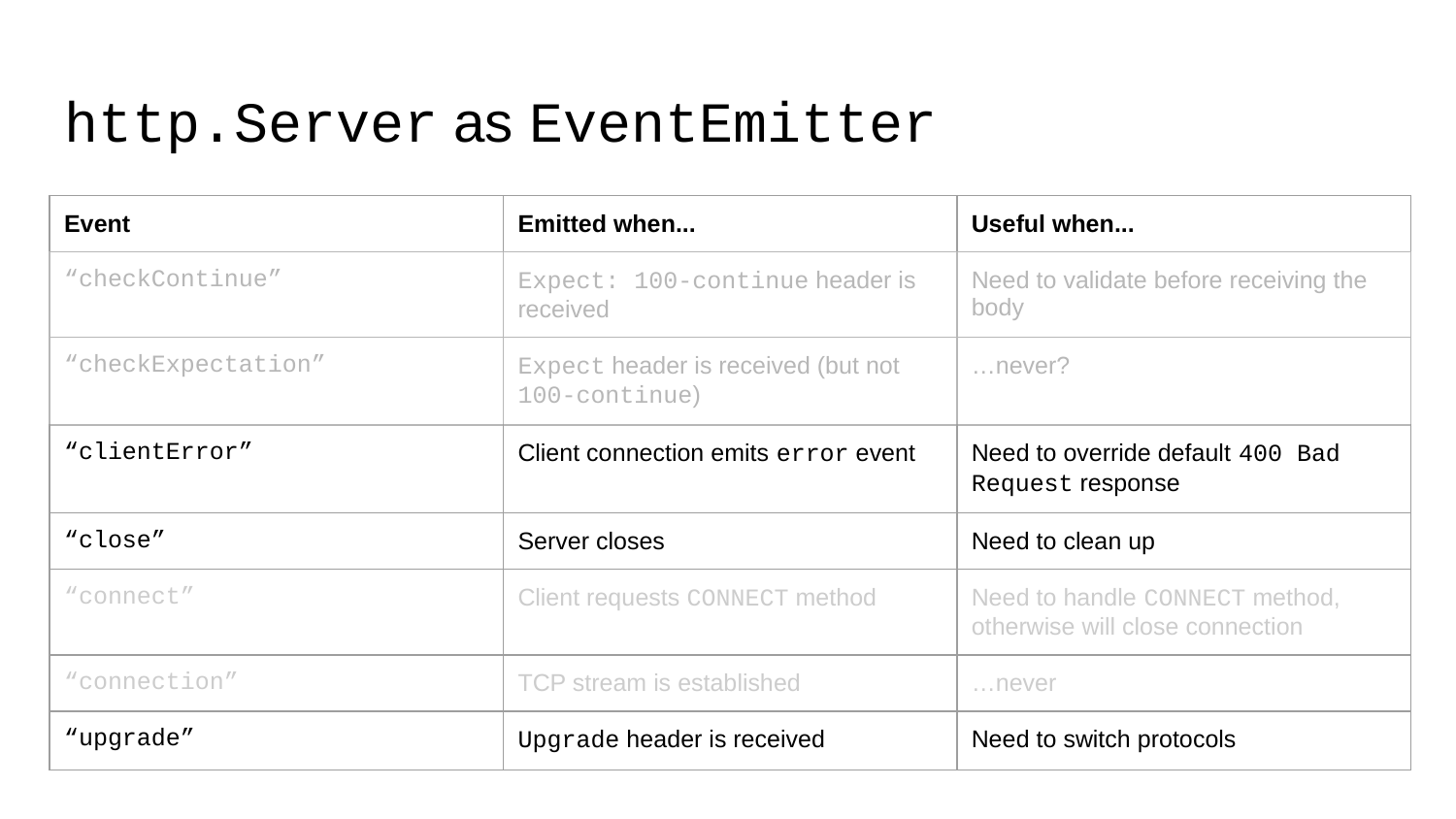

# http.Server as EventEmitter
| Event | Emitted when... | Useful when... |
| --- | --- | --- |
| “checkContinue” | Expect: 100-continue header is received | Need to validate before receiving the body |
| “checkExpectation” | Expect header is received (but not 100-continue) | …never? |
| “clientError” | Client connection emits error event | Need to override default 400 Bad Request response |
| “close” | Server closes | Need to clean up |
| “connect” | Client requests CONNECT method | Need to handle CONNECT method, otherwise will close connection |
| “connection” | TCP stream is established | …never |
| “upgrade” | Upgrade header is received | Need to switch protocols |